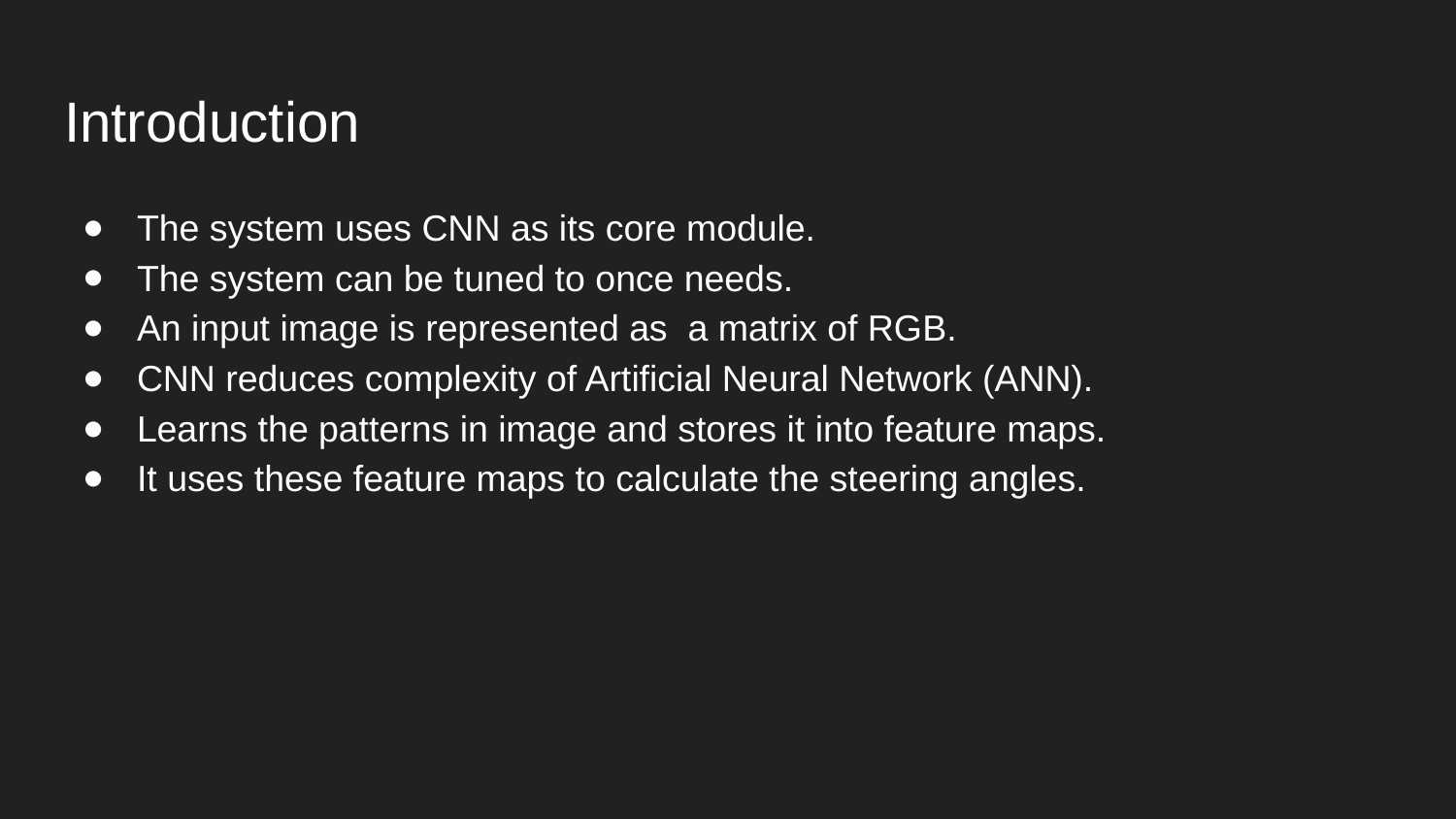

# Introduction
The system uses CNN as its core module.
The system can be tuned to once needs.
An input image is represented as  a matrix of RGB.
CNN reduces complexity of Artificial Neural Network (ANN).
Learns the patterns in image and stores it into feature maps.
It uses these feature maps to calculate the steering angles.